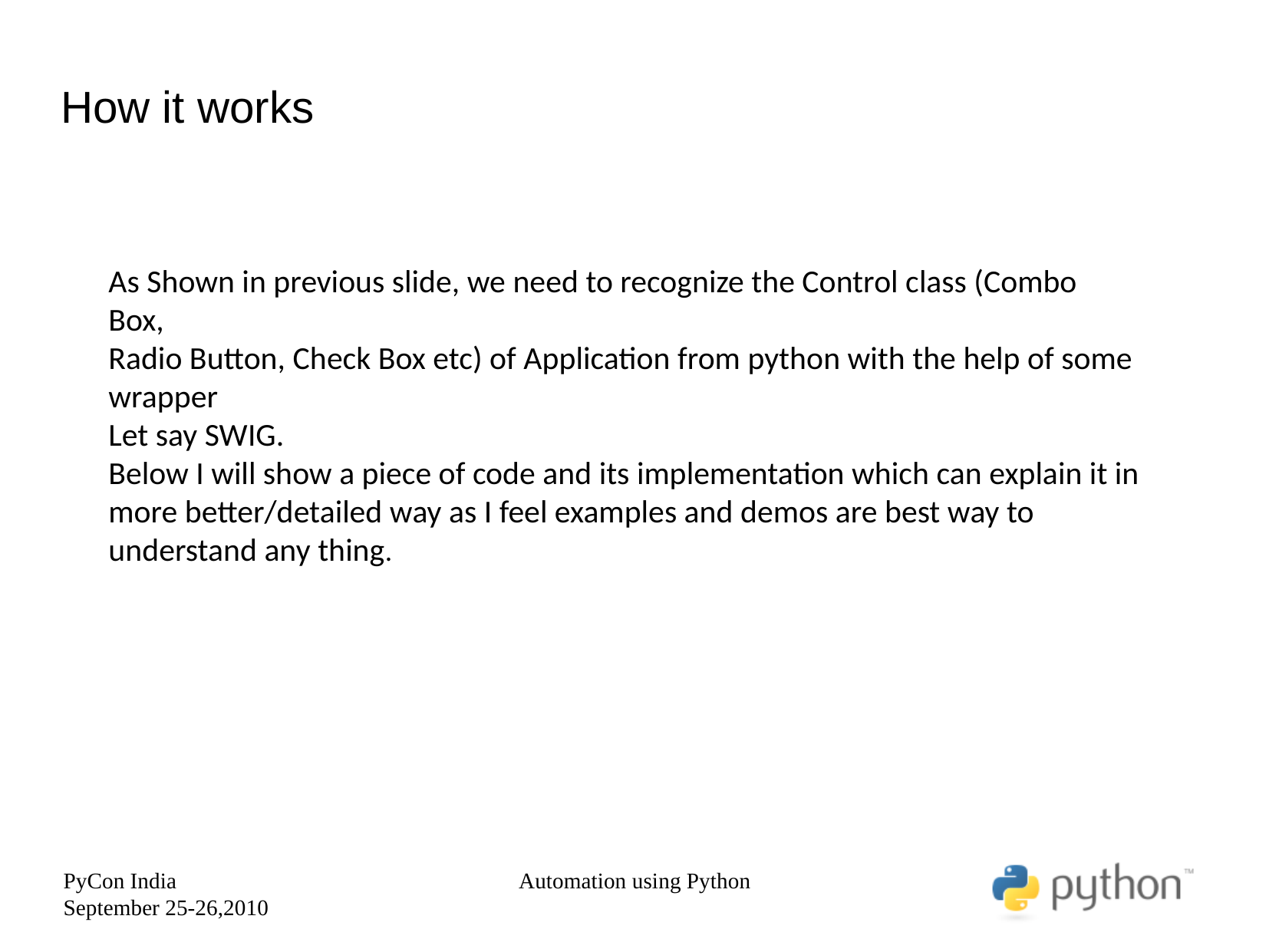

How it works
As Shown in previous slide, we need to recognize the Control class (Combo Box,
Radio Button, Check Box etc) of Application from python with the help of some wrapper
Let say SWIG.
Below I will show a piece of code and its implementation which can explain it in more better/detailed way as I feel examples and demos are best way to understand any thing.
PyCon India
September 25-26,2010
Automation using Python